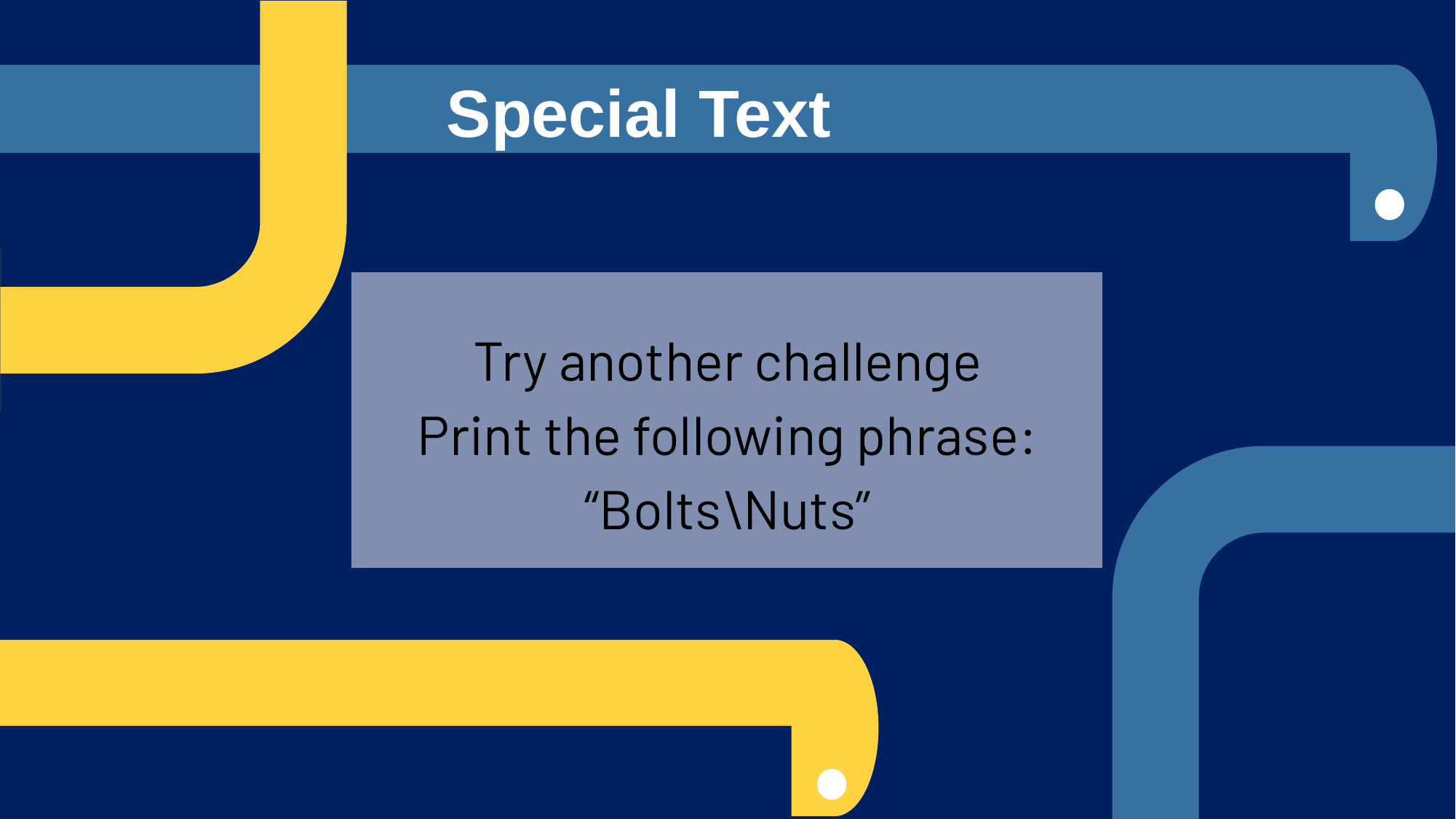

Special Text

Try another challenge
Print the following phrase:
“Bolts\Nuts”